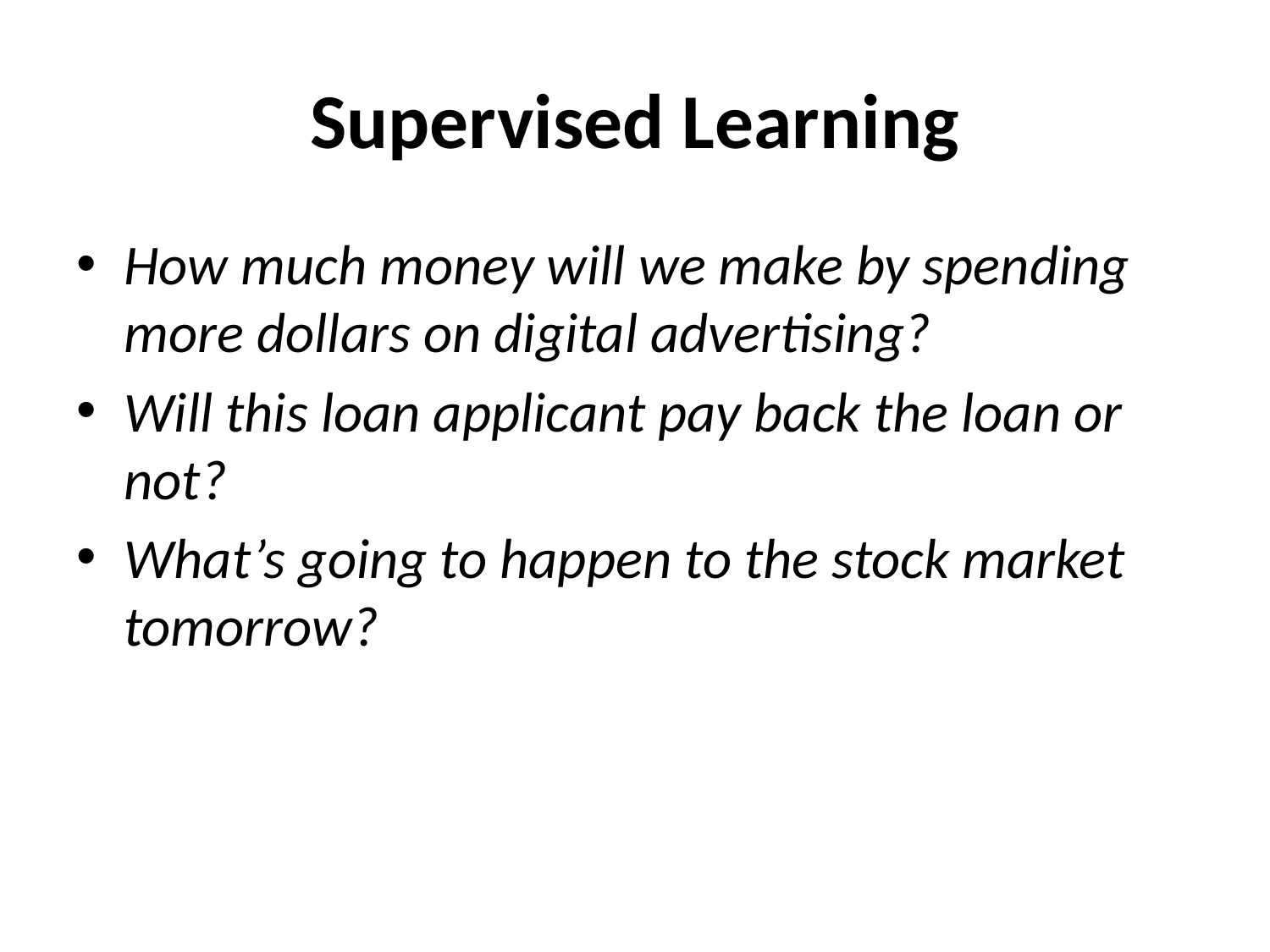

# Supervised Learning
How much money will we make by spending more dollars on digital advertising?
Will this loan applicant pay back the loan or not?
What’s going to happen to the stock market tomorrow?